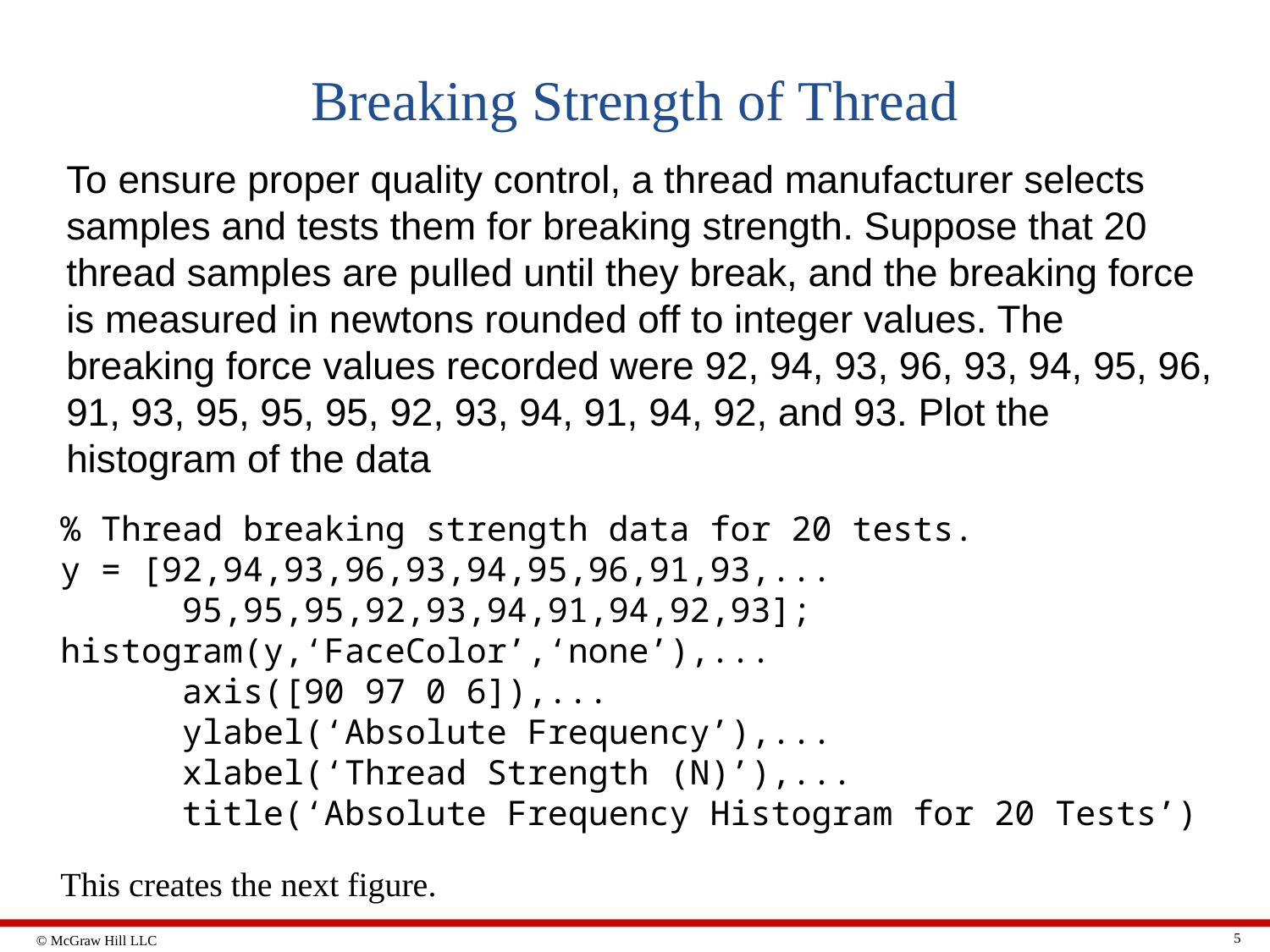

# Breaking Strength of Thread
To ensure proper quality control, a thread manufacturer selects samples and tests them for breaking strength. Suppose that 20 thread samples are pulled until they break, and the breaking force is measured in newtons rounded off to integer values. The breaking force values recorded were 92, 94, 93, 96, 93, 94, 95, 96, 91, 93, 95, 95, 95, 92, 93, 94, 91, 94, 92, and 93. Plot the histogram of the data
% Thread breaking strength data for 20 tests.
y = [92,94,93,96,93,94,95,96,91,93,...
	95,95,95,92,93,94,91,94,92,93];
histogram(y,‘FaceColor’,‘none’),...
	axis([90 97 0 6]),...
	ylabel(‘Absolute Frequency’),...
	xlabel(‘Thread Strength (N)’),...
	title(‘Absolute Frequency Histogram for 20 Tests’)
This creates the next figure.
5